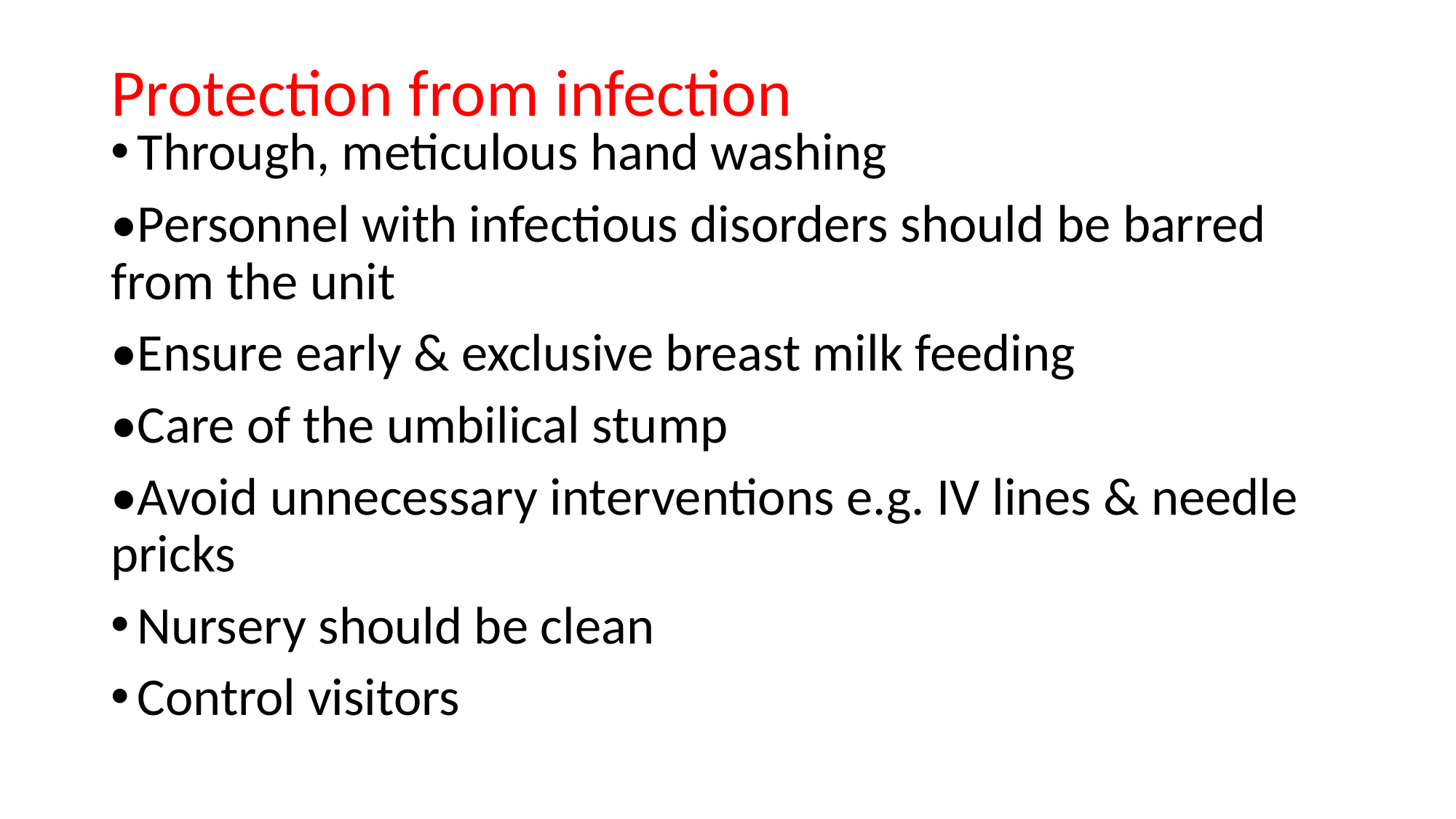

# Protection from infection
Through, meticulous hand washing
•Personnel with infectious disorders should be barred from the unit
•Ensure early & exclusive breast milk feeding
•Care of the umbilical stump
•Avoid unnecessary interventions e.g. IV lines & needle pricks
Nursery should be clean
Control visitors